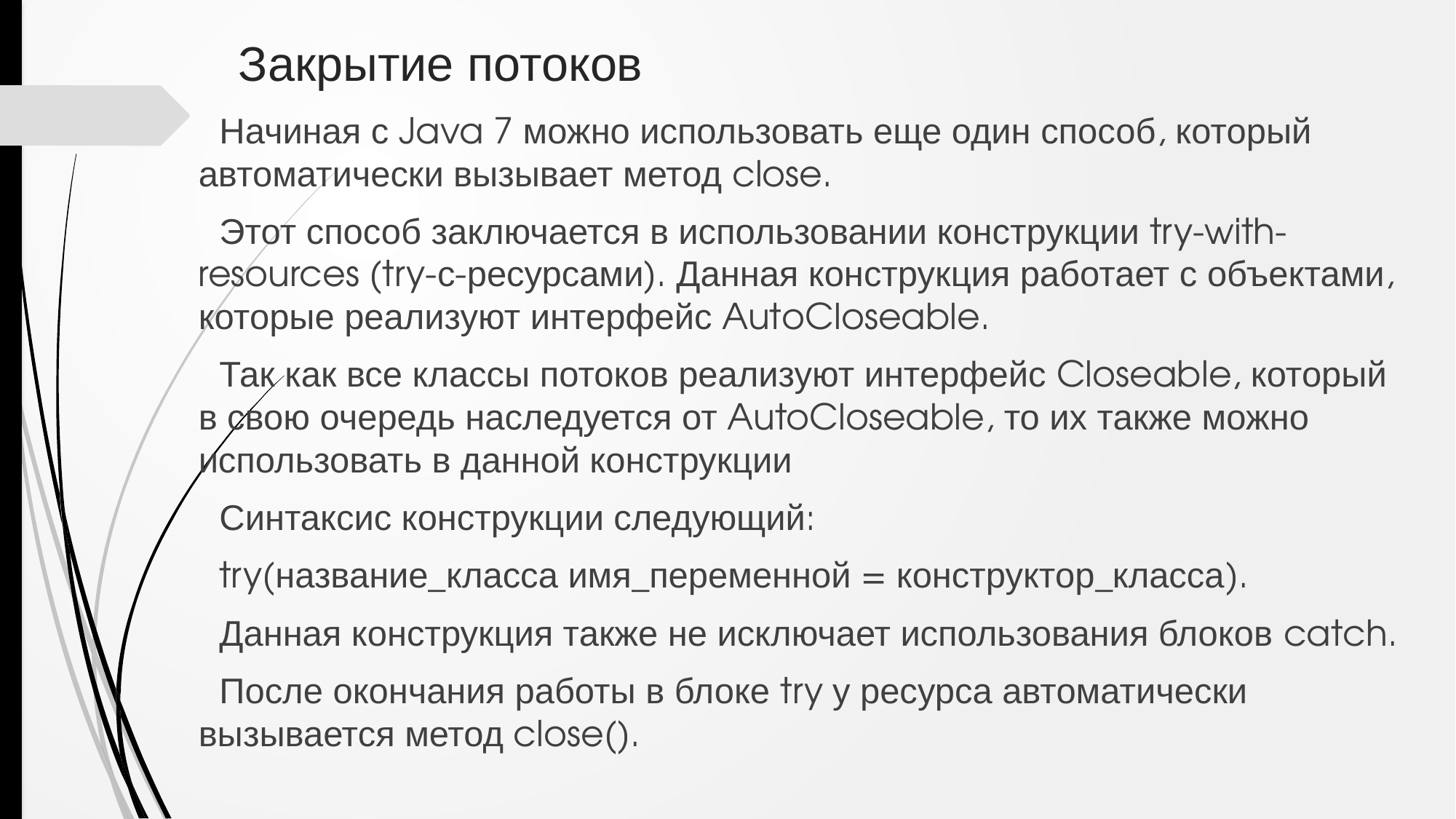

# Закрытие потоков
Начиная с Java 7 можно использовать еще один способ, который автоматически вызывает метод close.
Этот способ заключается в использовании конструкции try-with-resources (try-с-ресурсами). Данная конструкция работает с объектами, которые реализуют интерфейс AutoCloseable.
Так как все классы потоков реализуют интерфейс Closeable, который в свою очередь наследуется от AutoCloseable, то их также можно использовать в данной конструкции
Синтаксис конструкции следующий:
try(название_класса имя_переменной = конструктор_класса).
Данная конструкция также не исключает использования блоков catch.
После окончания работы в блоке try у ресурса автоматически вызывается метод close().